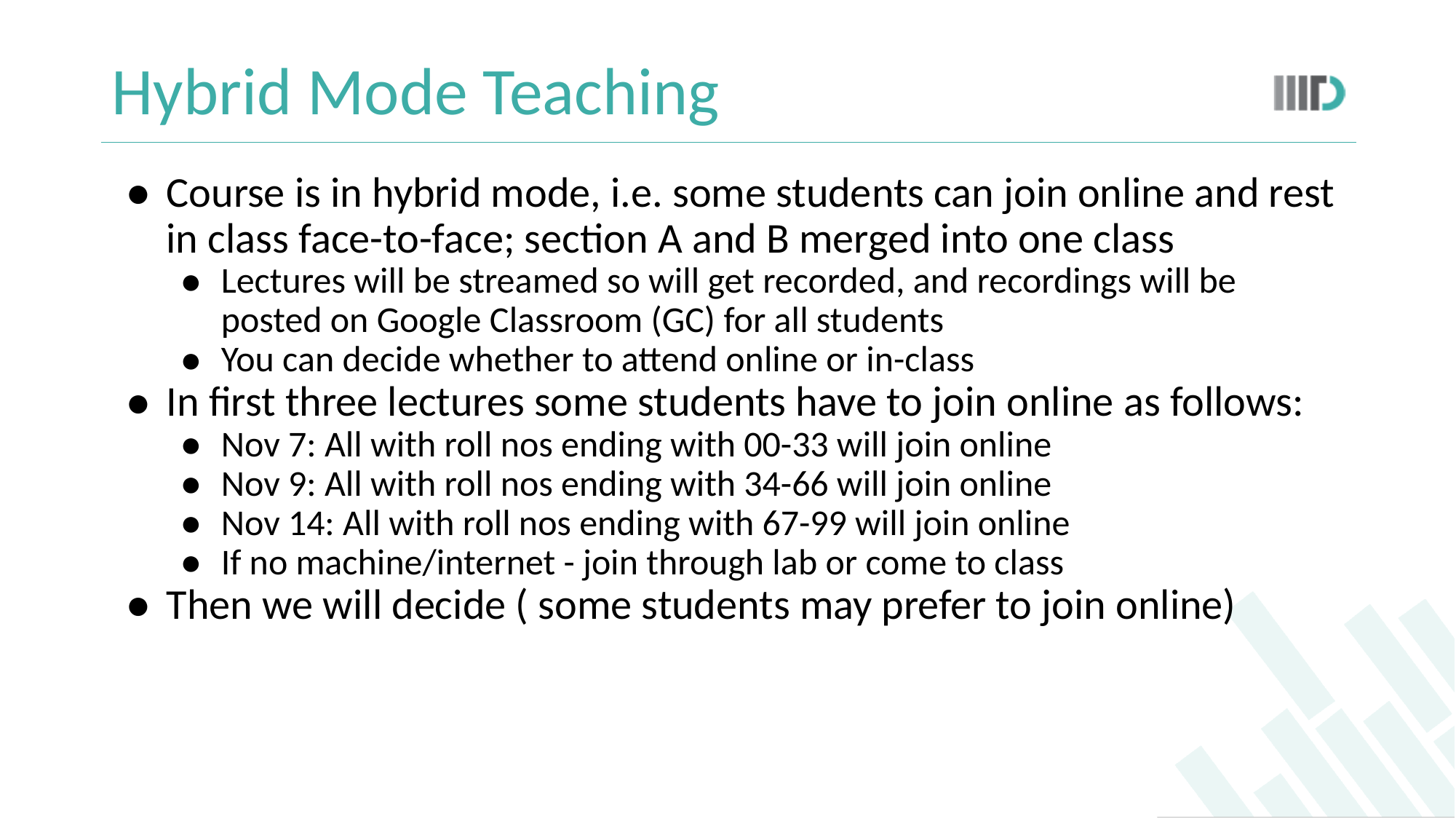

# Hybrid Mode Teaching
Course is in hybrid mode, i.e. some students can join online and rest in class face-to-face; section A and B merged into one class
Lectures will be streamed so will get recorded, and recordings will be posted on Google Classroom (GC) for all students
You can decide whether to attend online or in-class
In first three lectures some students have to join online as follows:
Nov 7: All with roll nos ending with 00-33 will join online
Nov 9: All with roll nos ending with 34-66 will join online
Nov 14: All with roll nos ending with 67-99 will join online
If no machine/internet - join through lab or come to class
Then we will decide ( some students may prefer to join online)